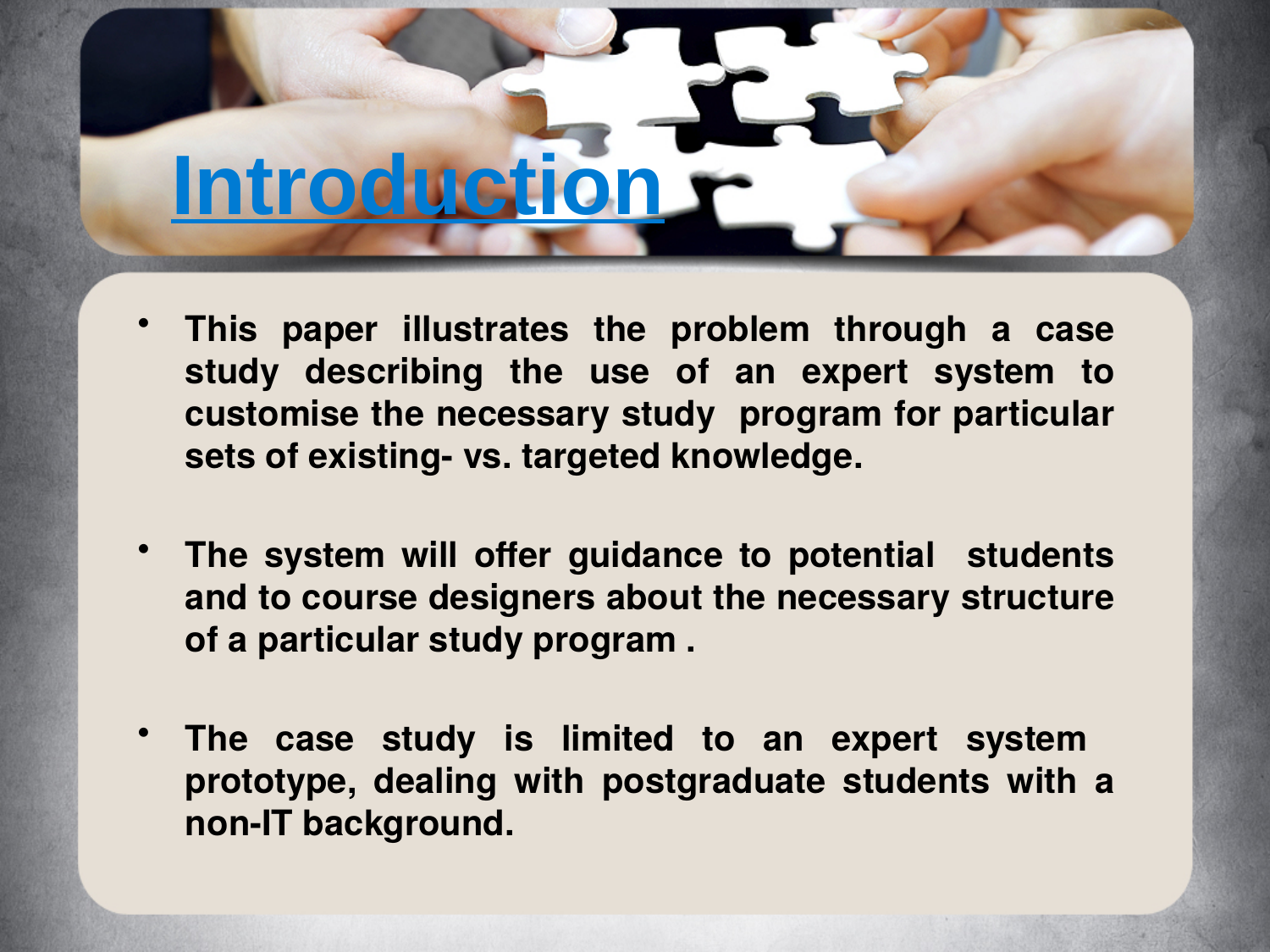

# Introduction
This paper illustrates the problem through a case study describing the use of an expert system to customise the necessary study  program for particular sets of existing- vs. targeted knowledge.

The system will offer guidance to potential  students and to course designers about the necessary structure of a particular study program .

The case study is limited to an expert system  prototype, dealing with postgraduate students with a non-IT background.